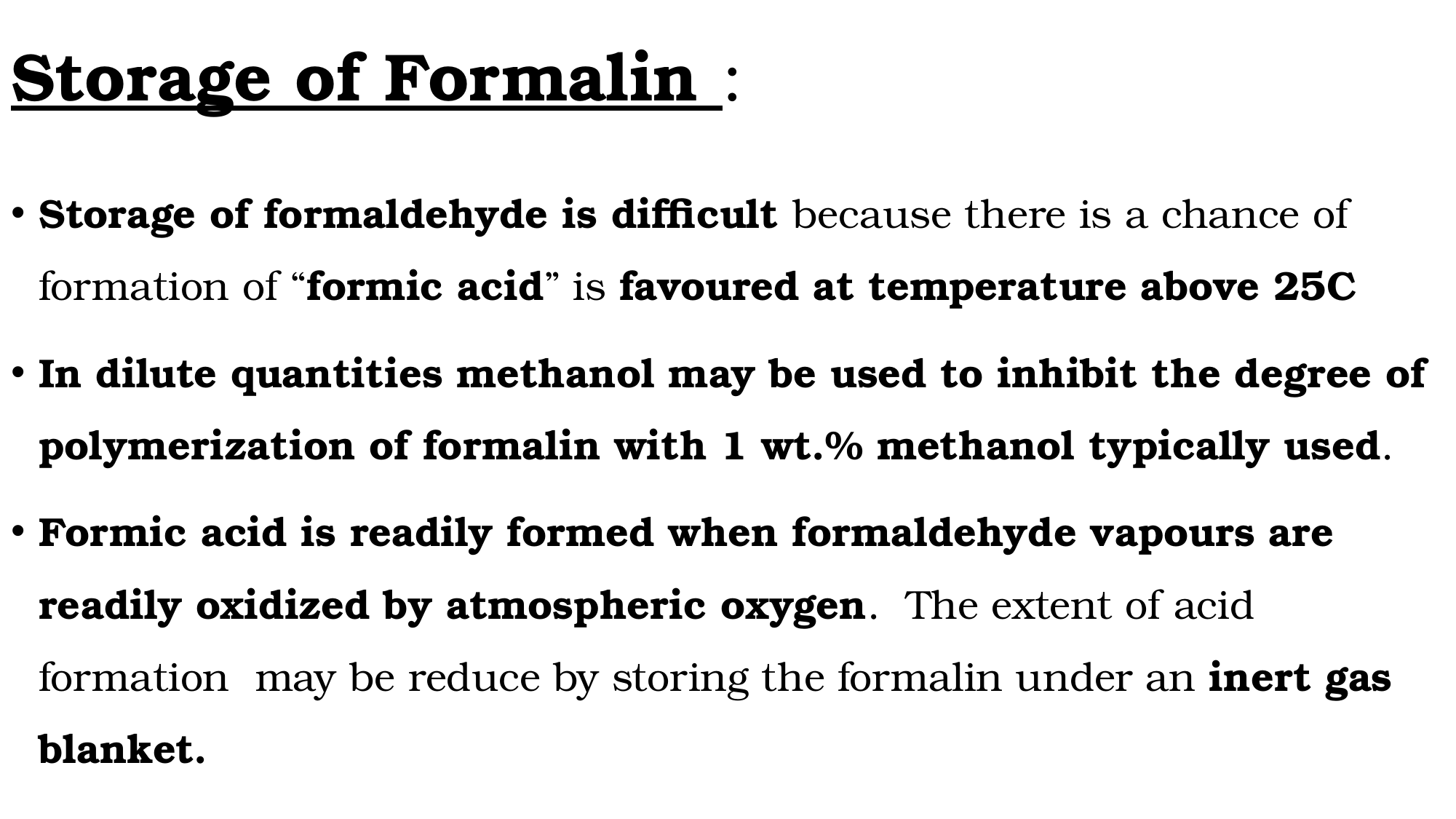

# Storage of Formalin :
Storage of formaldehyde is difficult because there is a chance of formation of “formic acid” is favoured at temperature above 25C
In dilute quantities methanol may be used to inhibit the degree of polymerization of formalin with 1 wt.% methanol typically used.
Formic acid is readily formed when formaldehyde vapours are readily oxidized by atmospheric oxygen.  The extent of acid formation  may be reduce by storing the formalin under an inert gas blanket.